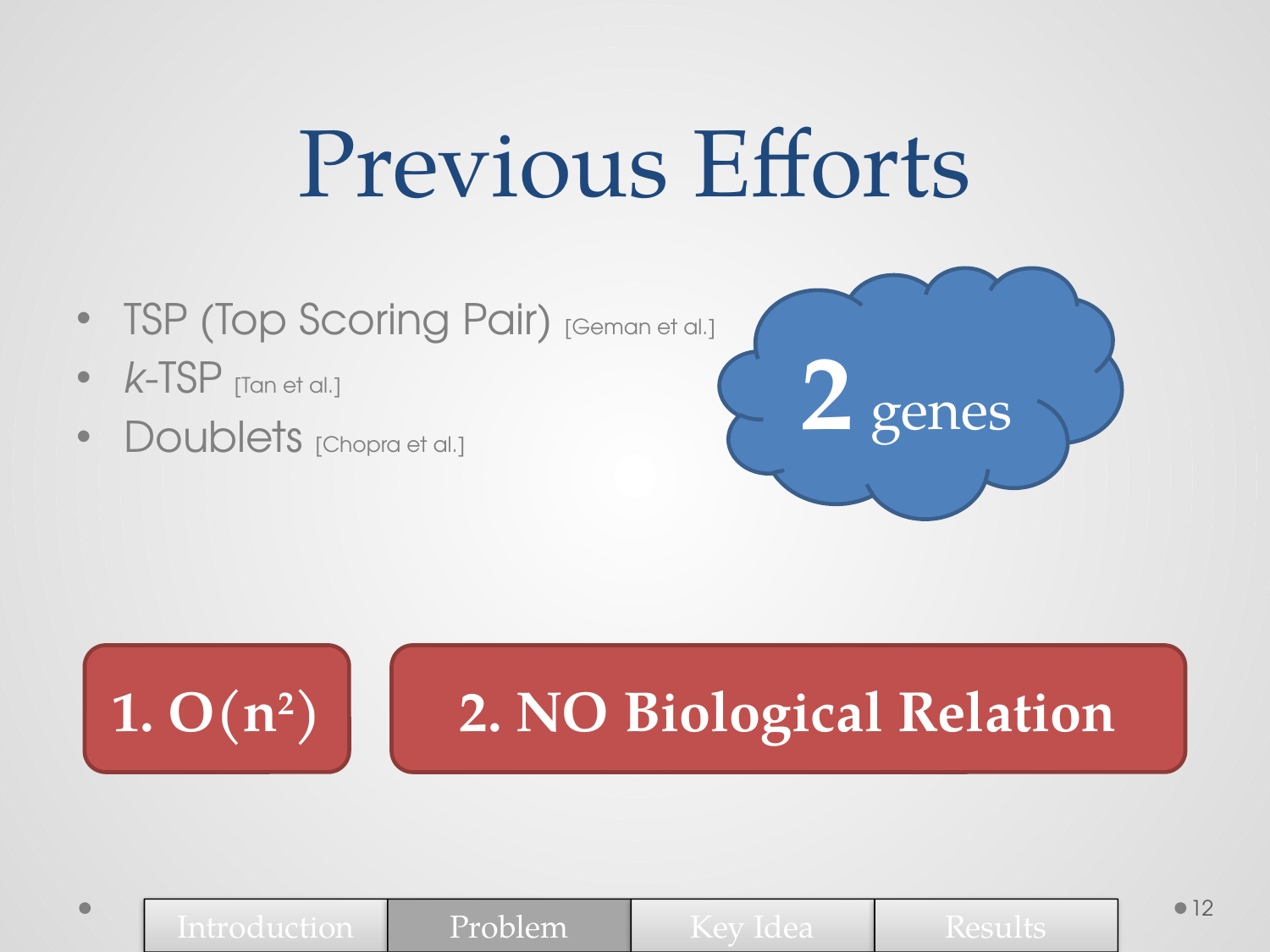

# Previous Efforts
2 genes
TSP (Top Scoring Pair) [Geman et al.]
k-TSP [Tan et al.]
Doublets [Chopra et al.]
1. O(n2)
2. NO Biological Relation
12
Introduction
Problem
Key Idea
Results